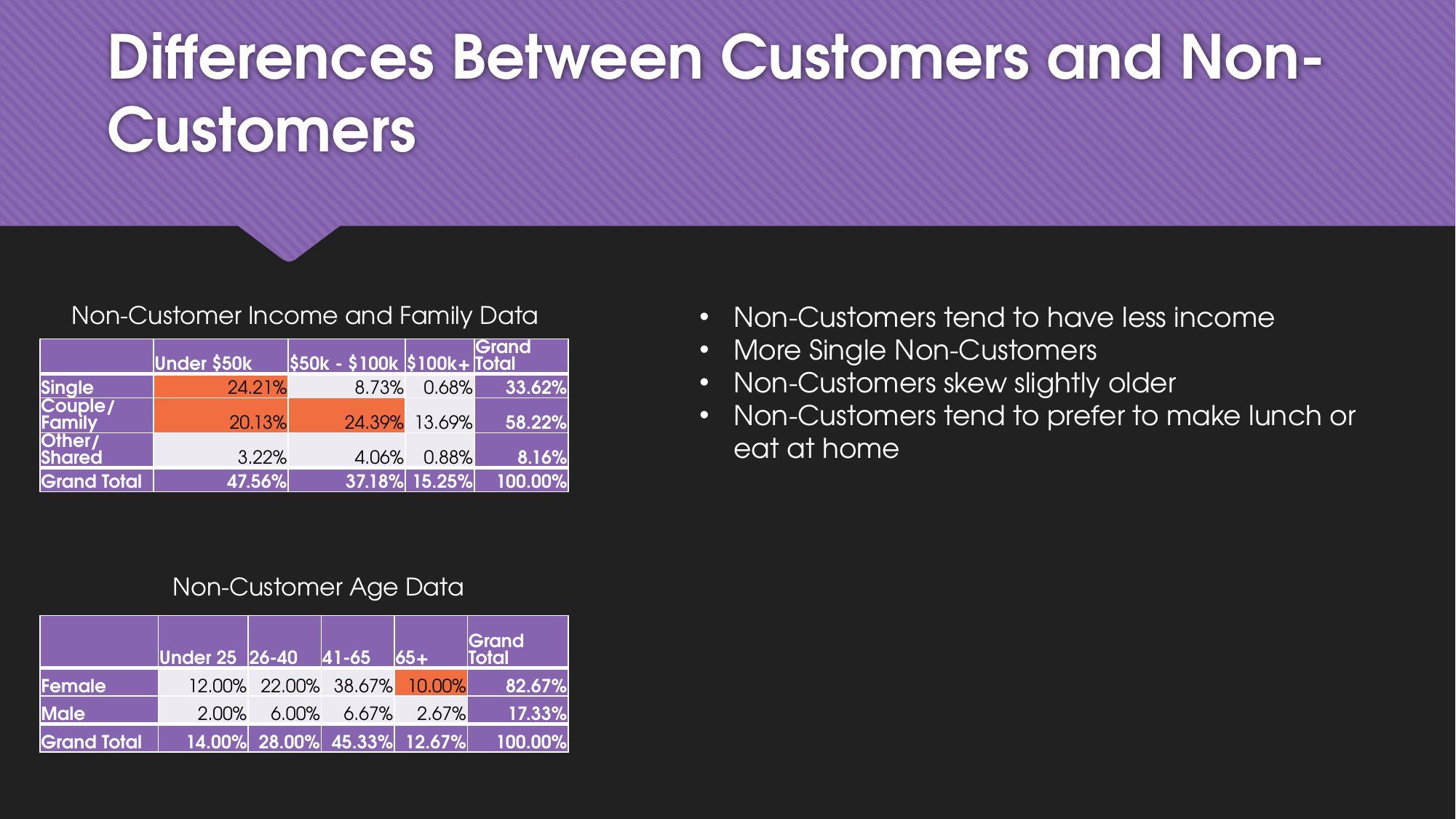

# Differences Between Customers and Non-Customers
Non-Customer Income and Family Data
Non-Customers tend to have less income
More Single Non-Customers
Non-Customers skew slightly older
Non-Customers tend to prefer to make lunch or eat at home

|  | Under $50k | $50k - $100k | $100k+ | Grand Total |
| --- | --- | --- | --- | --- |
| Single | 24.21% | 8.73% | 0.68% | 33.62% |
| Couple/Family | 20.13% | 24.39% | 13.69% | 58.22% |
| Other/Shared | 3.22% | 4.06% | 0.88% | 8.16% |
| Grand Total | 47.56% | 37.18% | 15.25% | 100.00% |
Non-Customer Age Data
|  | Under 25 | 26-40 | 41-65 | 65+ | Grand Total |
| --- | --- | --- | --- | --- | --- |
| Female | 12.00% | 22.00% | 38.67% | 10.00% | 82.67% |
| Male | 2.00% | 6.00% | 6.67% | 2.67% | 17.33% |
| Grand Total | 14.00% | 28.00% | 45.33% | 12.67% | 100.00% |